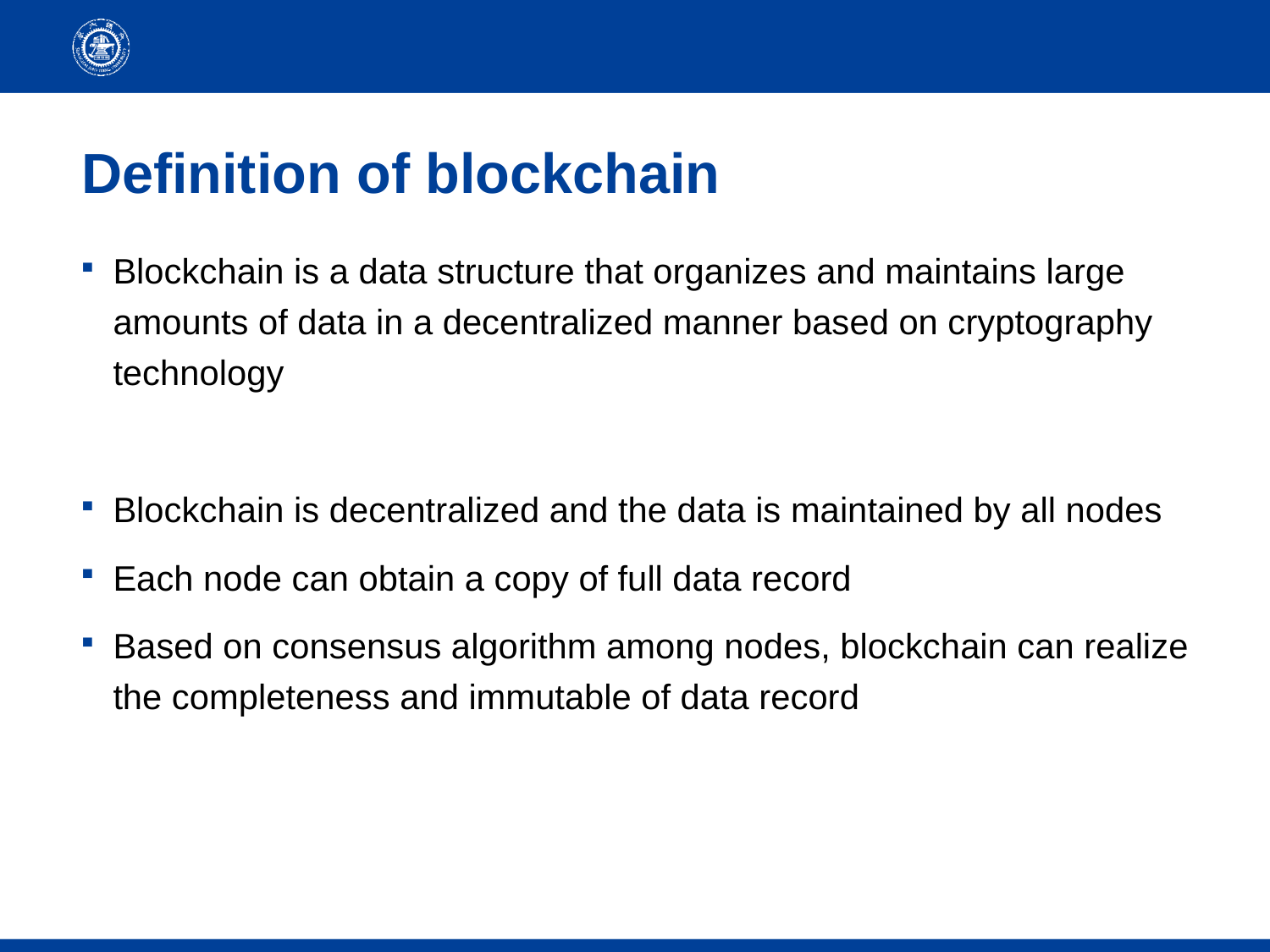

# Definition of blockchain
Blockchain is a data structure that organizes and maintains large amounts of data in a decentralized manner based on cryptography technology

Blockchain is decentralized and the data is maintained by all nodes
Each node can obtain a copy of full data record
Based on consensus algorithm among nodes, blockchain can realize the completeness and immutable of data record